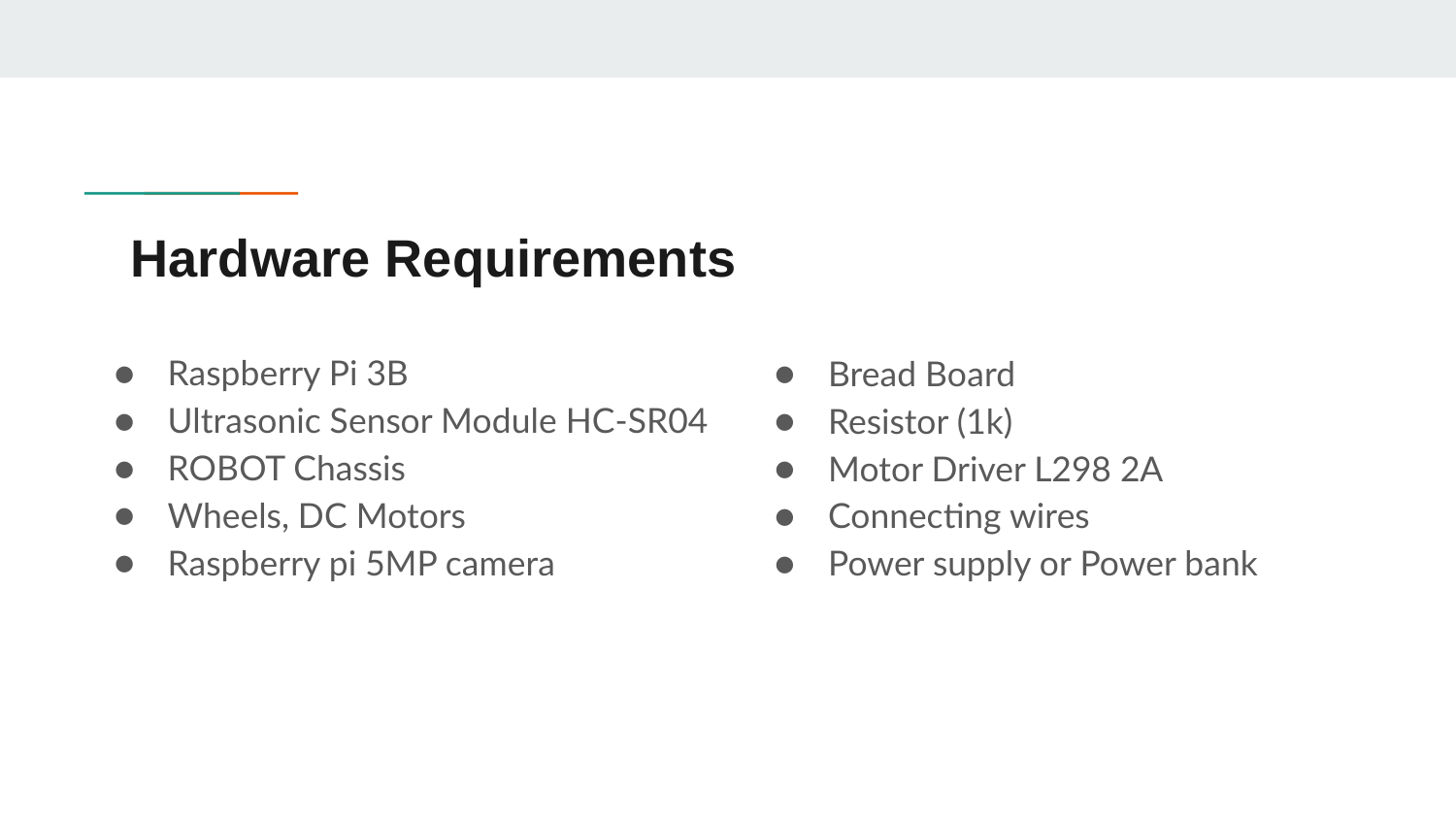

# Hardware Requirements
Raspberry Pi 3B
Ultrasonic Sensor Module HC-SR04
ROBOT Chassis
Wheels, DC Motors
Raspberry pi 5MP camera
Bread Board
Resistor (1k)
Motor Driver L298 2A
Connecting wires
Power supply or Power bank